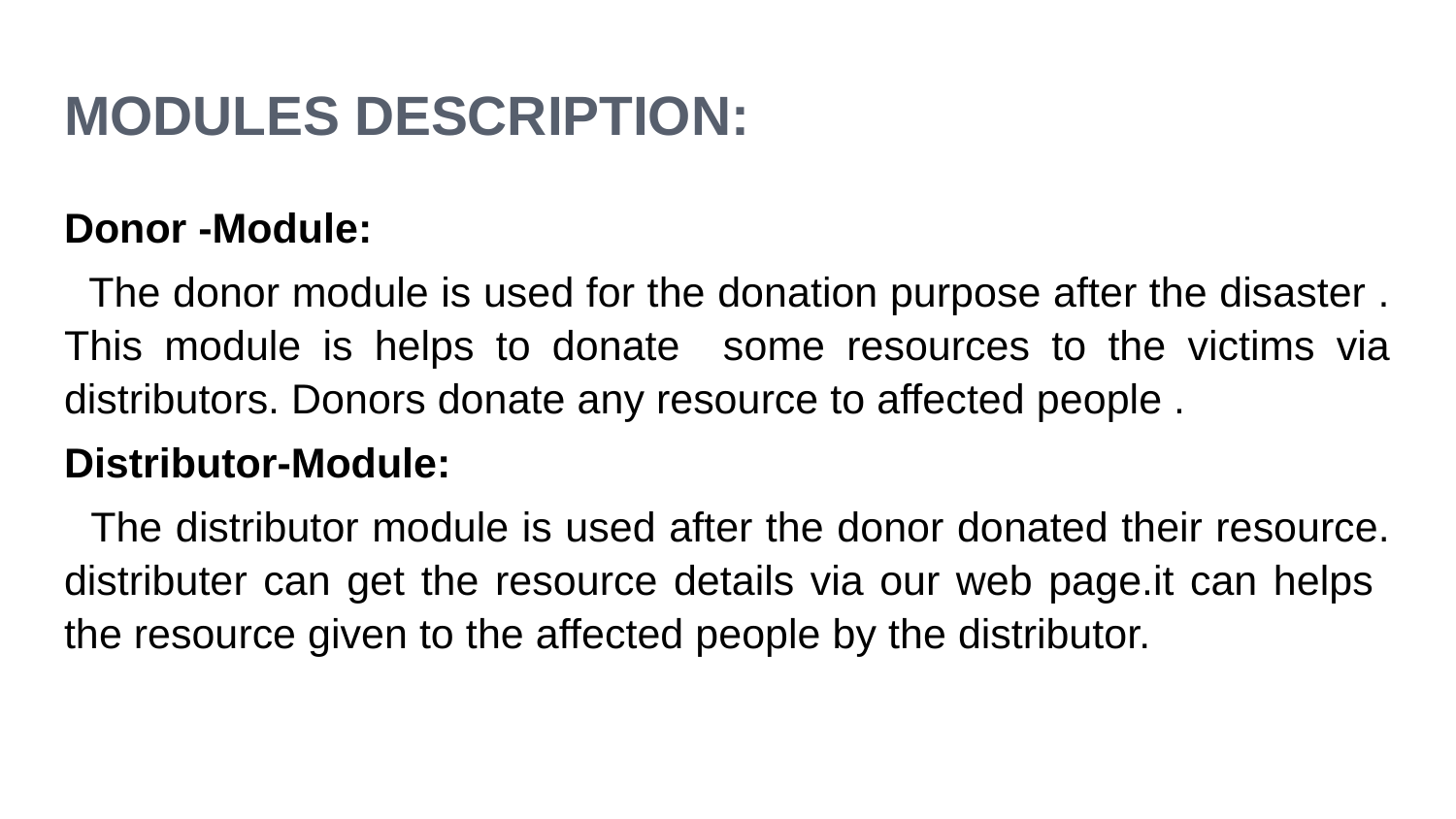

# MODULES DESCRIPTION:
Donor -Module:
  The donor module is used for the donation purpose after the disaster . This module is helps to donate  some resources to the victims via distributors. Donors donate any resource to affected people .
Distributor-Module:
  The distributor module is used after the donor donated their resource. distributer can get the resource details via our web page.it can helps  the resource given to the affected people by the distributor.